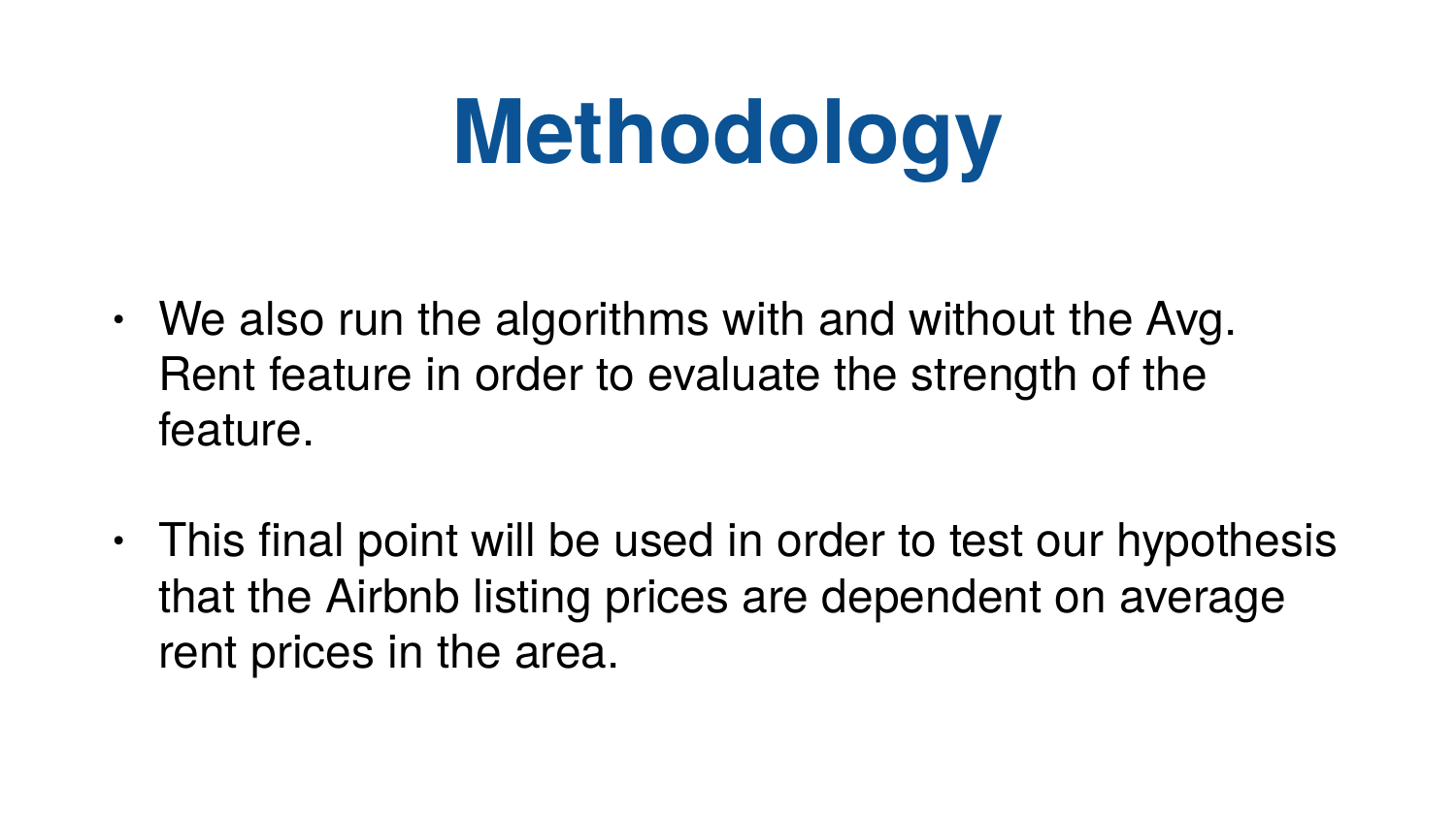

# Methodology
We also run the algorithms with and without the Avg. Rent feature in order to evaluate the strength of the feature.
This final point will be used in order to test our hypothesis that the Airbnb listing prices are dependent on average rent prices in the area.